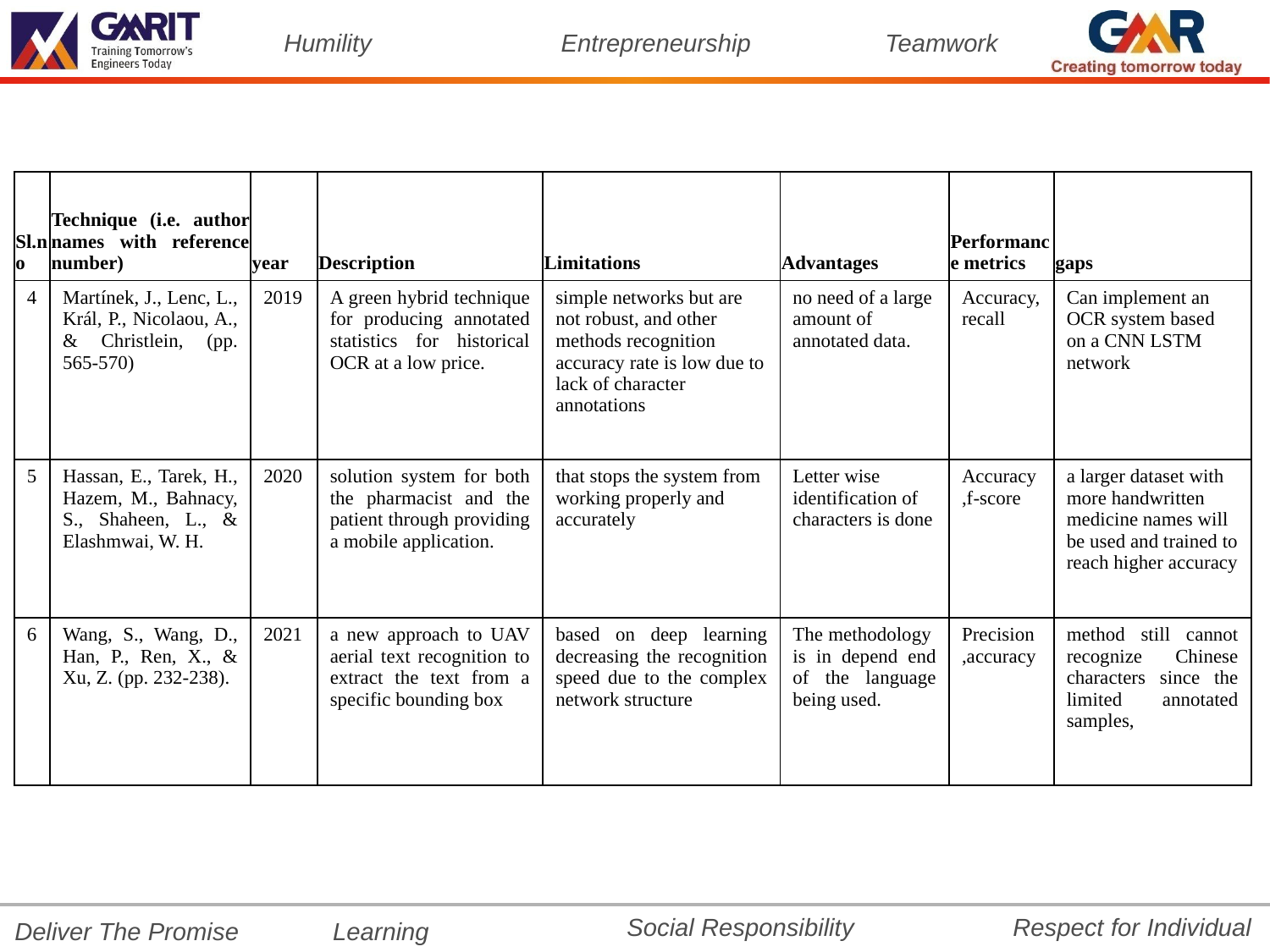

| Sl.no | Technique (i.e. author names with reference number) | year | Description | Limitations | Advantages | Performance metrics | gaps |
| --- | --- | --- | --- | --- | --- | --- | --- |
| 4 | Martínek, J., Lenc, L., Král, P., Nicolaou, A., & Christlein, (pp. 565-570) | 2019 | A green hybrid technique for producing annotated statistics for historical OCR at a low price. | simple networks but are not robust, and other methods recognition accuracy rate is low due to lack of character annotations | no need of a large amount of annotated data. | Accuracy, recall | Can implement an OCR system based on a CNN LSTM network |
| 5 | Hassan, E., Tarek, H., Hazem, M., Bahnacy, S., Shaheen, L., & Elashmwai, W. H. | 2020 | solution system for both the pharmacist and the patient through providing a mobile application. | that stops the system from working properly and accurately | Letter wise identification of characters is done | Accuracy ,f-score | a larger dataset with more handwritten medicine names will be used and trained to reach higher accuracy |
| 6 | Wang, S., Wang, D., Han, P., Ren, X., & Xu, Z. (pp. 232-238). | 2021 | a new approach to UAV aerial text recognition to extract the text from a specific bounding box | based on deep learning decreasing the recognition speed due to the complex network structure | The methodology is in depend end of the language being used. | Precision ,accuracy | method still cannot recognize Chinese characters since the limited annotated samples, |